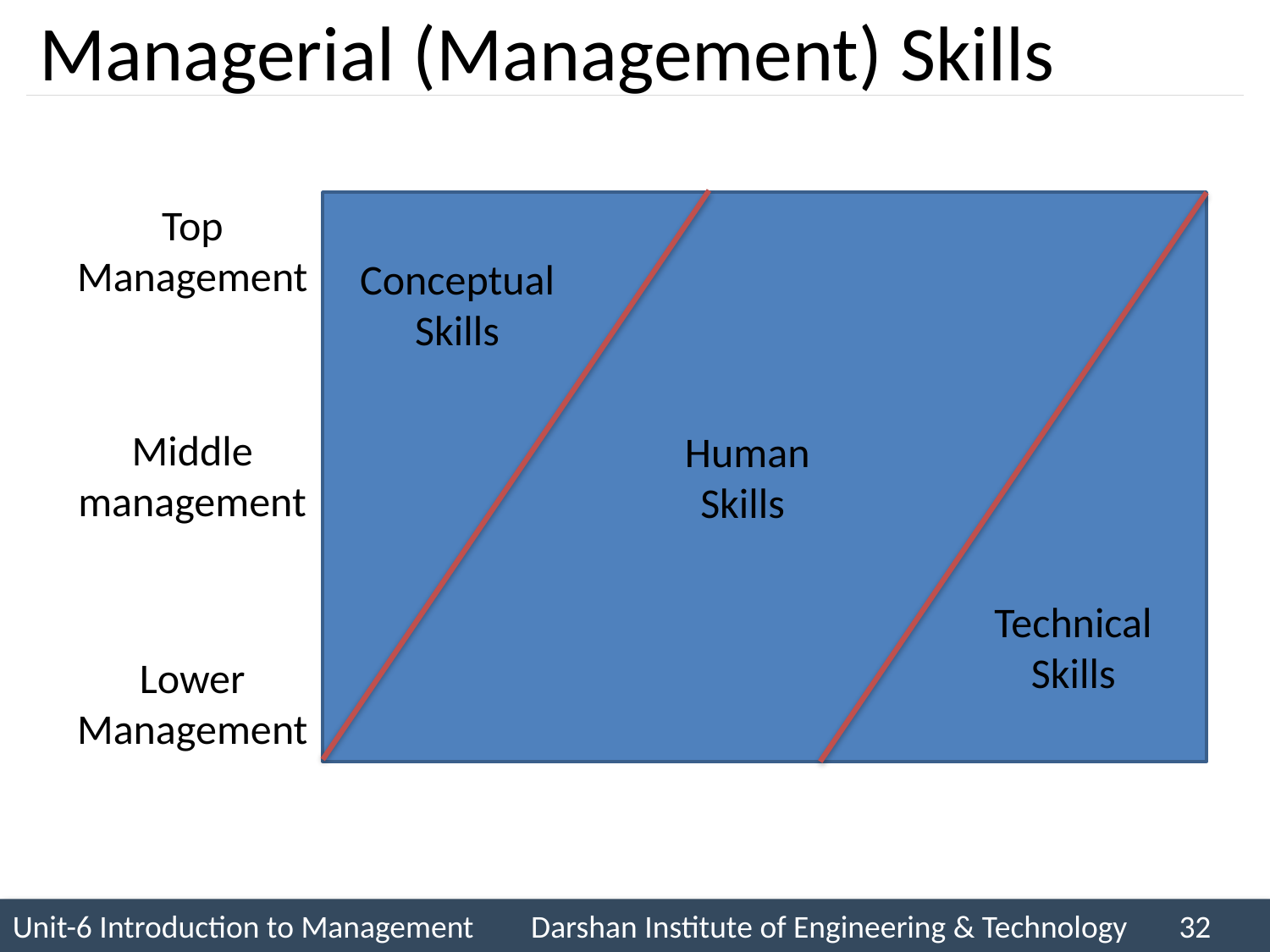

# Managerial (Management) Skills

Top Management

Conceptual
Skills
Middle management
 Human Skills
Technical Skills
Lower Management